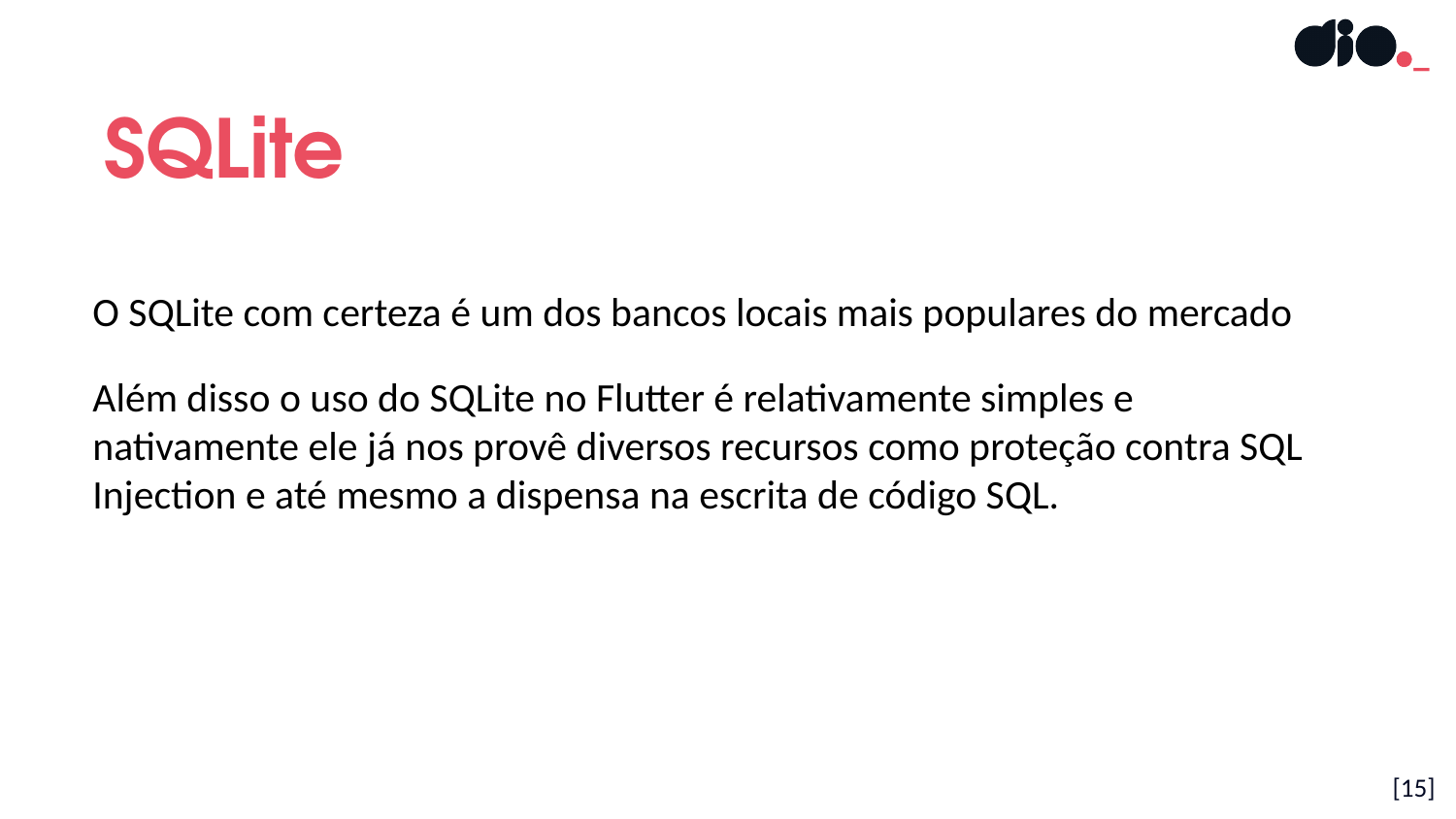

SQLite
O SQLite com certeza é um dos bancos locais mais populares do mercado
Além disso o uso do SQLite no Flutter é relativamente simples e nativamente ele já nos provê diversos recursos como proteção contra SQL Injection e até mesmo a dispensa na escrita de código SQL.
[15]